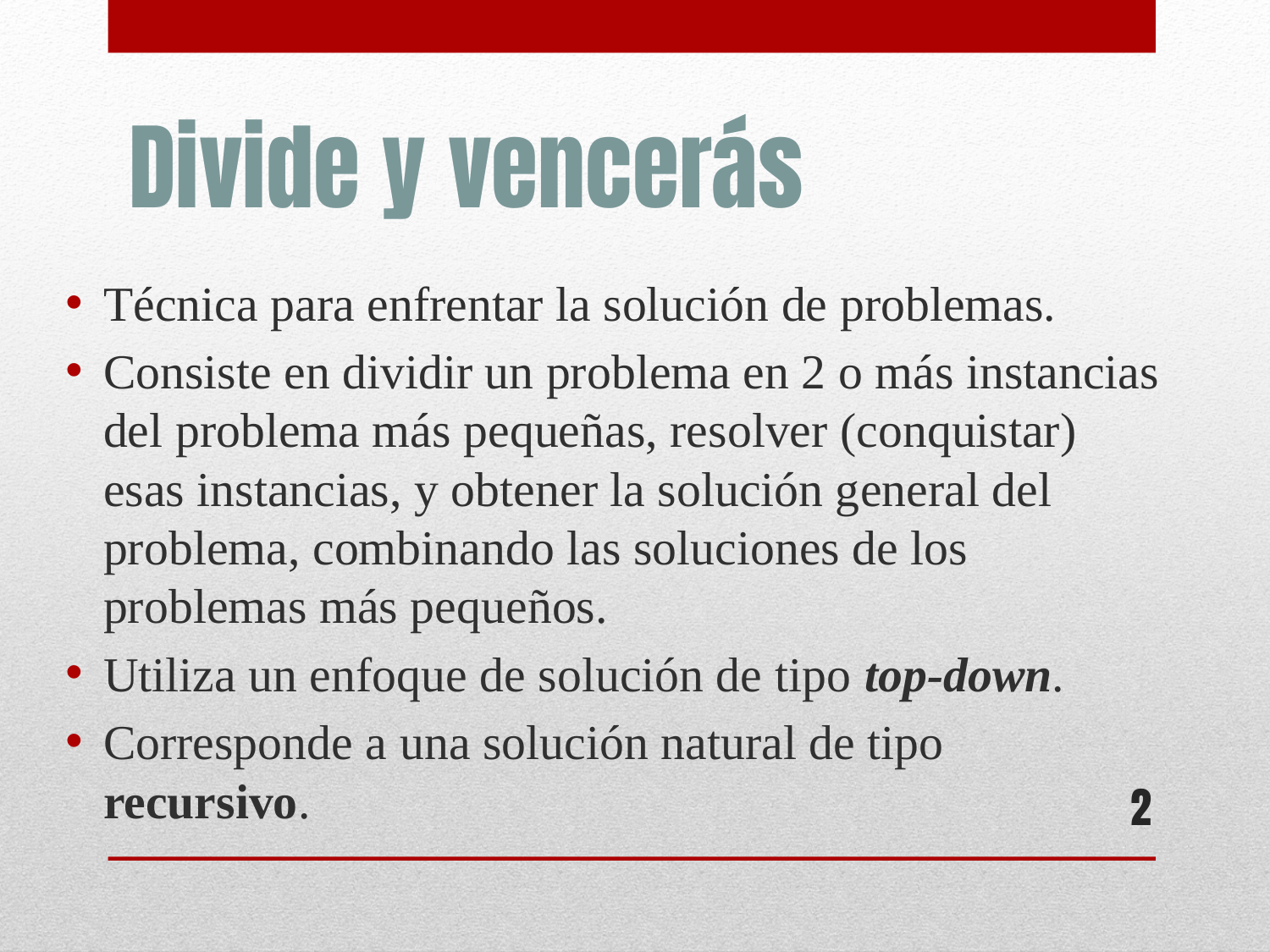

# Divide y vencerás
Técnica para enfrentar la solución de problemas.
Consiste en dividir un problema en 2 o más instancias del problema más pequeñas, resolver (conquistar) esas instancias, y obtener la solución general del problema, combinando las soluciones de los problemas más pequeños.
Utiliza un enfoque de solución de tipo top-down.
Corresponde a una solución natural de tipo recursivo.
2